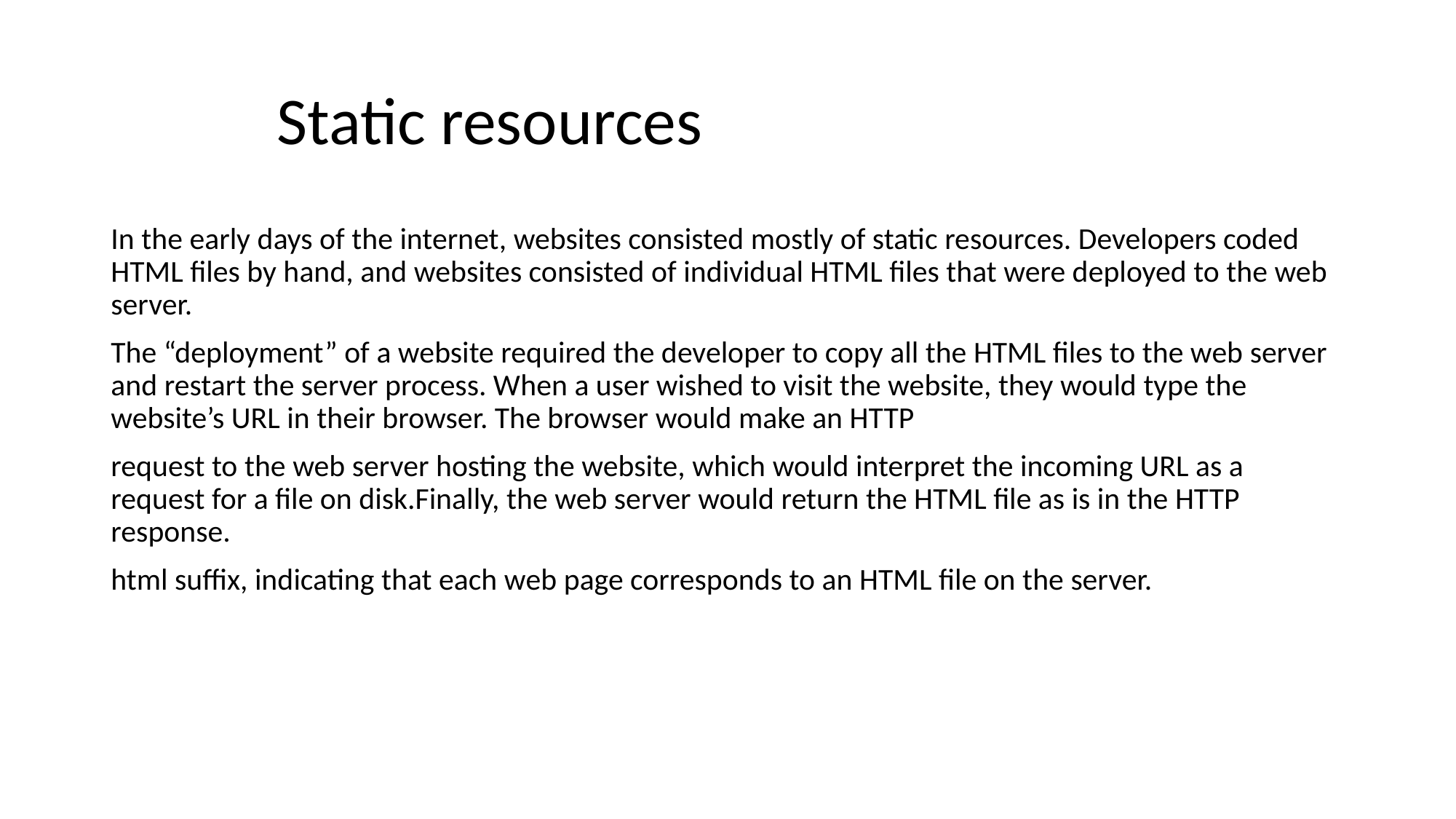

# Static resources
In the early days of the internet, websites consisted mostly of static resources. Developers coded HTML files by hand, and websites consisted of individual HTML files that were deployed to the web server.
The “deployment” of a website required the developer to copy all the HTML files to the web server and restart the server process. When a user wished to visit the website, they would type the website’s URL in their browser. The browser would make an HTTP
request to the web server hosting the website, which would interpret the incoming URL as a request for a file on disk.Finally, the web server would return the HTML file as is in the HTTP response.
html suffix, indicating that each web page corresponds to an HTML file on the server.